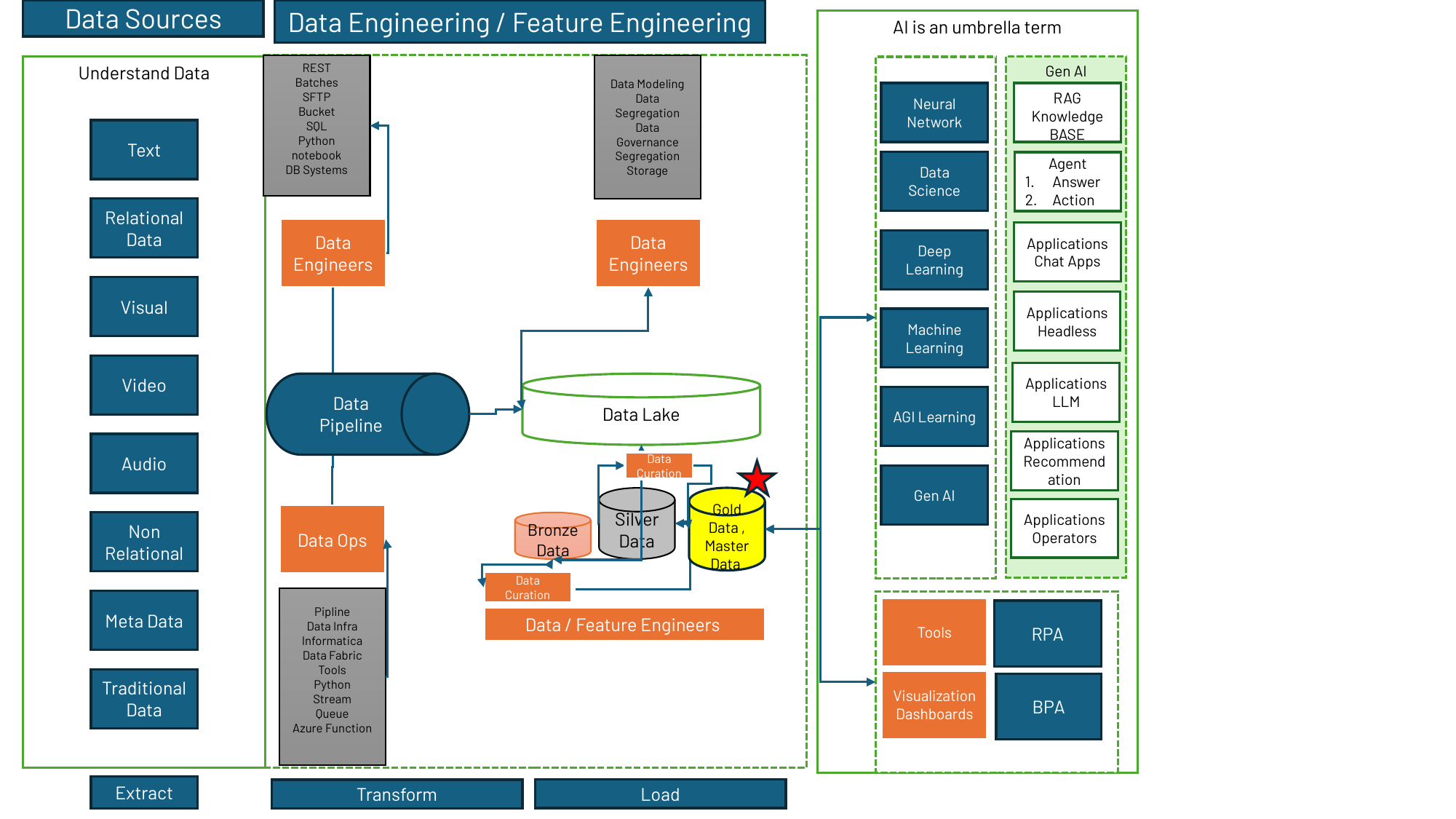

Data Sources
Data Engineering / Feature Engineering
AI is an umbrella term

Data Modeling
Data Segregation
Data Governance
Segregation
Storage
REST
Batches
SFTP
Bucket
SQL
Python notebook
DB Systems

Understand Data
Gen AI

RAG
Knowledge BASE
Neural Network
Text
Data Science
Agent
Answer
Action
Relational Data
Data Engineers
Data Engineers
Applications
Chat Apps
Deep Learning
Visual
Applications
Headless
Machine Learning
Video
Applications
LLM
Data Pipeline
Data Lake
AGI Learning
Applications
Recommendation
Audio
Data Curation

Gen AI
Gold Data , Master Data
Silver Data
Applications
Operators
Data Ops
Non Relational
Bronze Data
Data Curation
Pipline
Data Infra
Informatica
Data Fabric
Tools
Python
Stream
Queue
Azure Function

Meta Data

Tools
RPA
Data / Feature Engineers
Traditional Data
Visualization Dashboards
BPA
Extract
Load
Transform